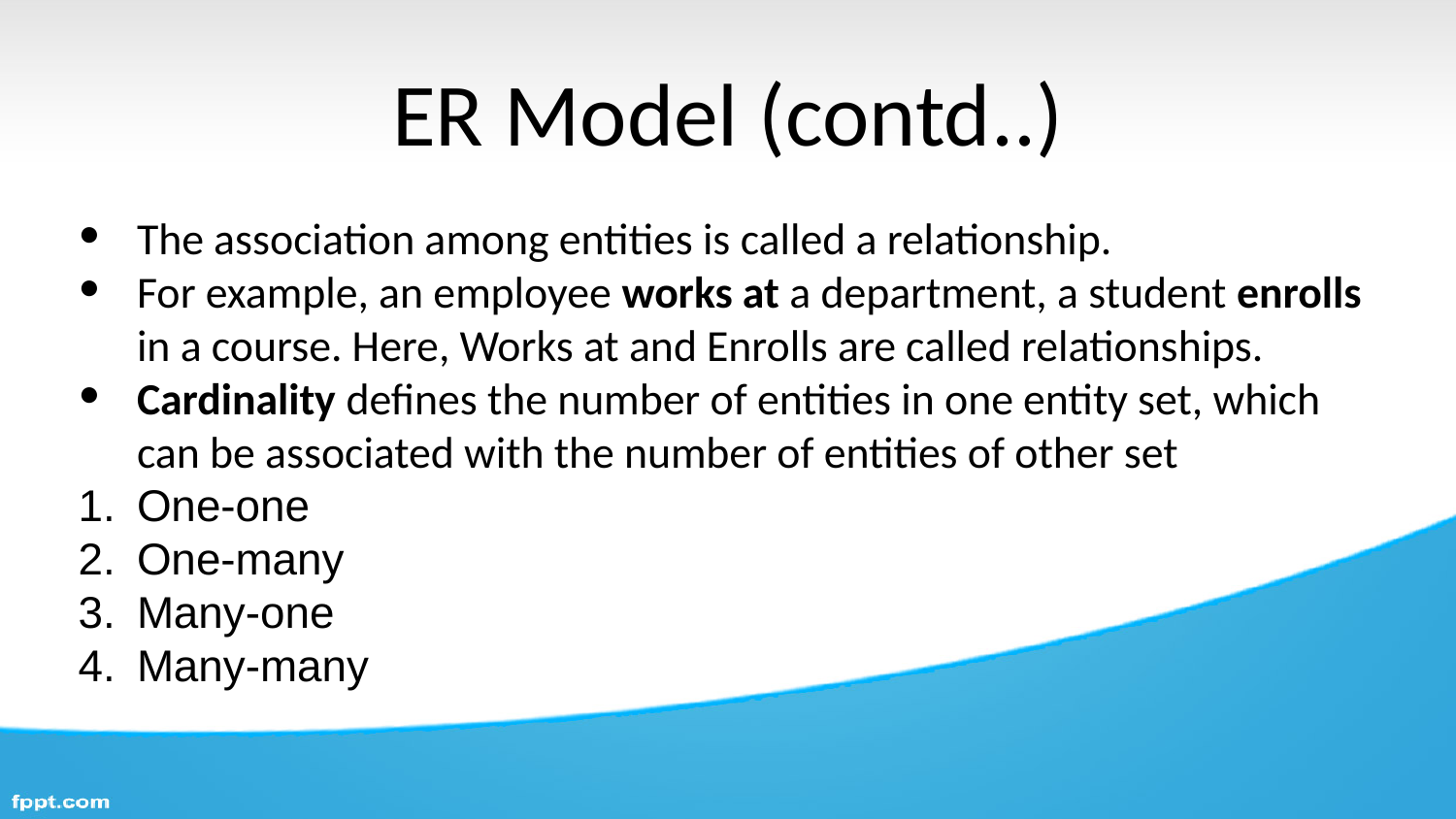

# ER Model (contd..)
The association among entities is called a relationship.
For example, an employee works at a department, a student enrolls in a course. Here, Works at and Enrolls are called relationships.
Cardinality defines the number of entities in one entity set, which can be associated with the number of entities of other set
One-one
One-many
Many-one
Many-many